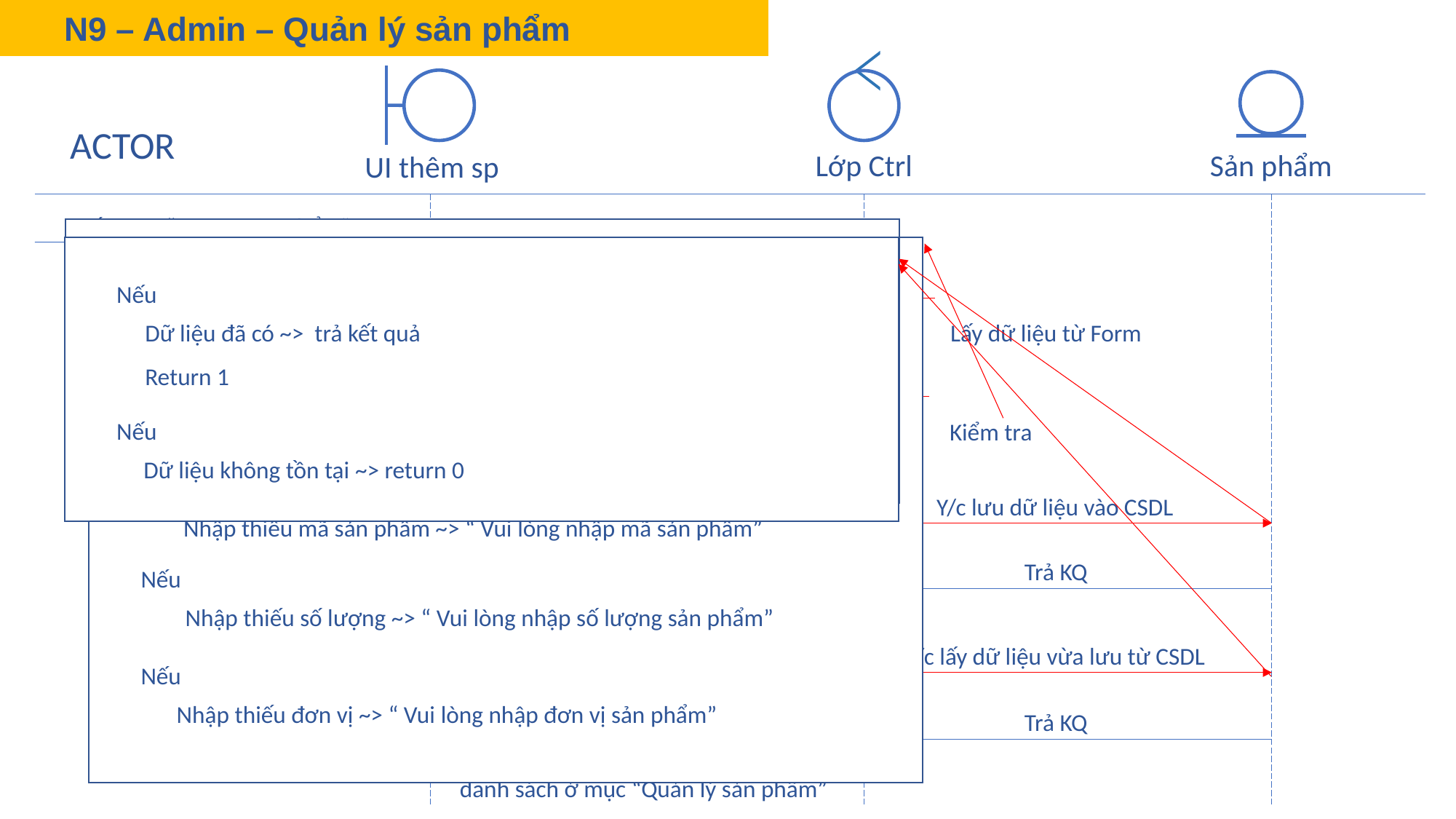

N9 – Admin – Quản lý sản phẩm

ACTOR
Lớp Ctrl
Sản phẩm
UI thêm sp
Bấm nút “ Lưu tt sản phẩm”

Nếu
Dữ liệu chưa có ~>  Lưu dữ liệu mới vào CSDL
Return 1
Nếu
Dữ liệu đã tồn tại ~> return 0

Y/c lưu thông tin sản phẩm vào CSDL

Nếu
Dữ liệu đã có ~>  trả kết quả
Return 1
Nếu
Dữ liệu không tồn tại ~> return 0

Nếu
Sản phẩm đã có~> hiện thông báo “ Thông tin sản phảm đã tồn tại”
Nếu
Nhập thiếu tên ~> “ Vui lòng nhập tên sản phẩm”

Nếu
Nhập thiếu mã sản phẩm ~> “ Vui lòng nhập mã sản phẩm”

Nếu
Nhập thiếu số lượng ~> “ Vui lòng nhập số lượng sản phẩm”

Nếu
Nhập thiếu đơn vị ~> “ Vui lòng nhập đơn vị sản phẩm”

Lấy dữ liệu từ Form
Kiểm tra
Thông báo nếu nhập sai
Y/c lưu dữ liệu vào CSDL
Trả KQ
Y/c lấy dữ liệu vừa lưu từ CSDL
Trả KQ
Hiển thị thông tin sản phẩm mới tại
danh sách ở mục “Quản lý sản phẩm”